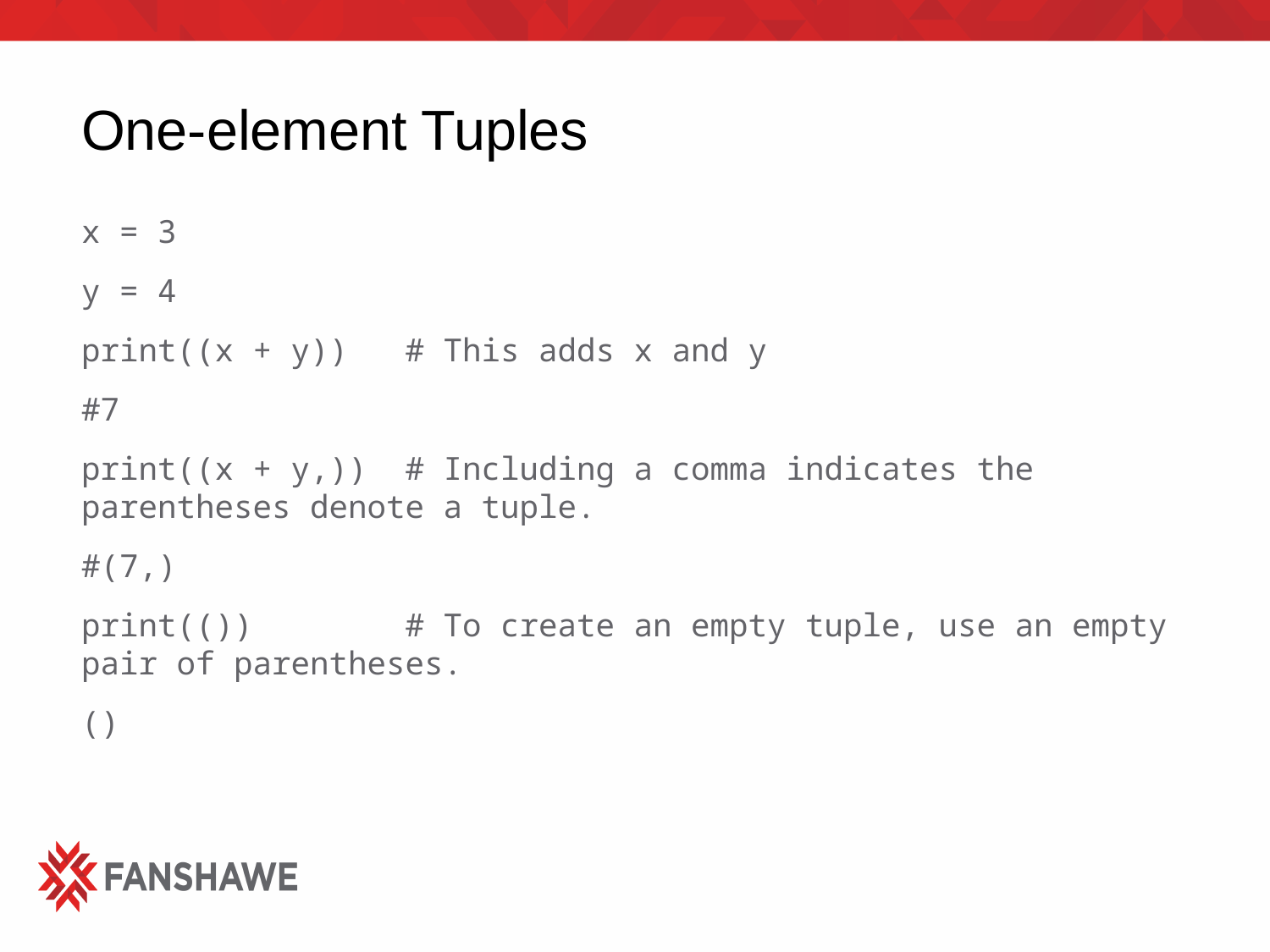

# One-element Tuples
x = 3
y = 4
print((x + y))   # This adds x and y
#7
print((x + y,))  # Including a comma indicates the parentheses denote a tuple.
#(7,)
print(())        # To create an empty tuple, use an empty pair of parentheses.
()